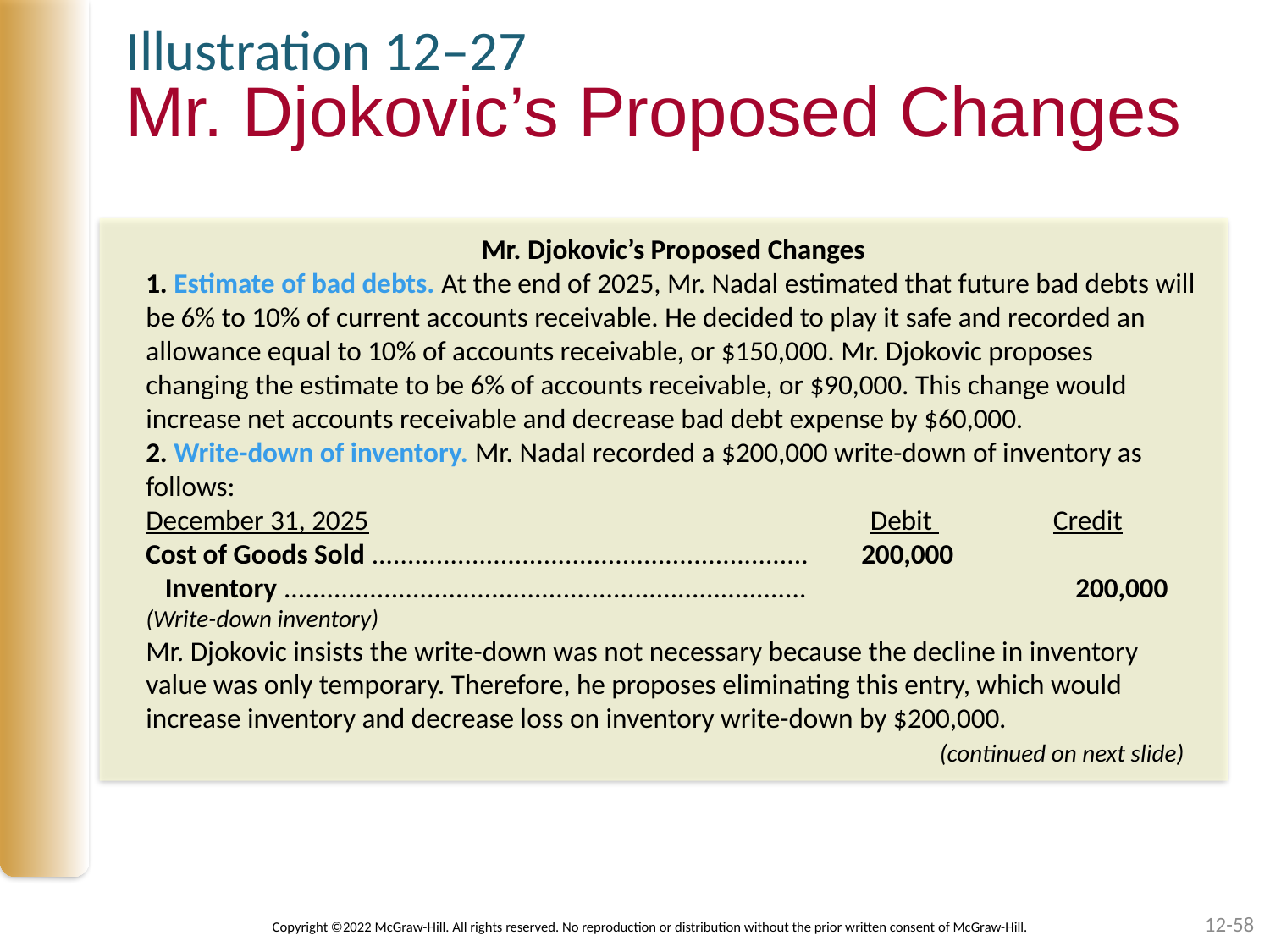

Illustration 12–27
# Mr. Djokovic’s Proposed Changes

Mr. Djokovic’s Proposed Changes
1. Estimate of bad debts. At the end of 2025, Mr. Nadal estimated that future bad debts will be 6% to 10% of current accounts receivable. He decided to play it safe and recorded an allowance equal to 10% of accounts receivable, or $150,000. Mr. Djokovic proposes changing the estimate to be 6% of accounts receivable, or $90,000. This change would increase net accounts receivable and decrease bad debt expense by $60,000.
2. Write-down of inventory. Mr. Nadal recorded a $200,000 write-down of inventory as
follows:
December 31, 2025                                                                               Debit                   Credit
Cost of Goods Sold .............................................................        200,000
   Inventory .........................................................................                                          200,000
(Write-down inventory)
Mr. Djokovic insists the write-down was not necessary because the decline in inventory
value was only temporary. Therefore, he proposes eliminating this entry, which would
increase inventory and decrease loss on inventory write-down by $200,000.
                                                                                                                             (continued on next slide)
12-58
Copyright ©2022 McGraw-Hill. All rights reserved. No reproduction or distribution without the prior written consent of McGraw-Hill.